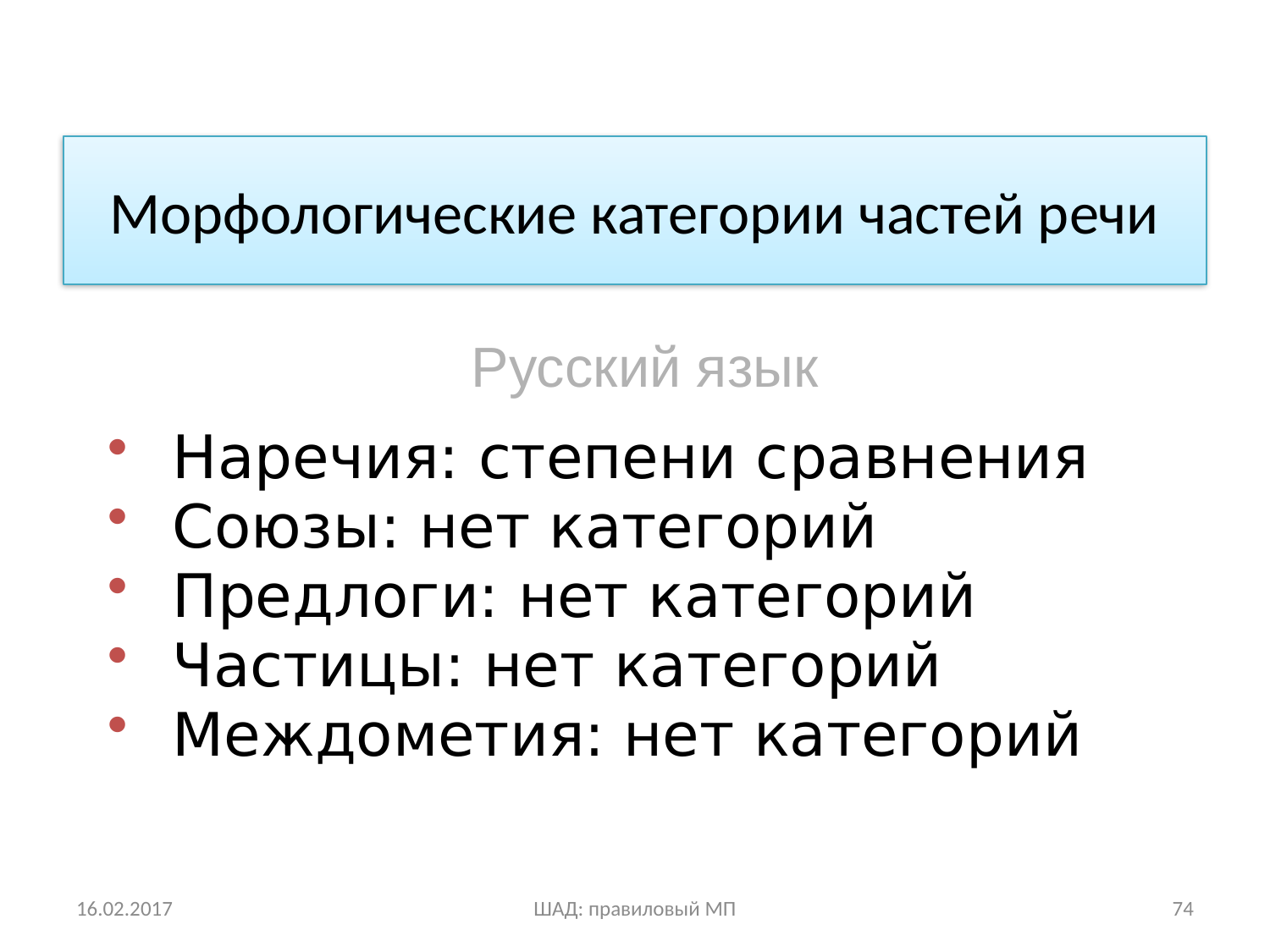

# Морфологические категории частей речи
Русский язык
Наречия: степени сравнения
Союзы: нет категорий
Предлоги: нет категорий
Частицы: нет категорий
Междометия: нет категорий

16.02.2017
ШАД: правиловый МП
74